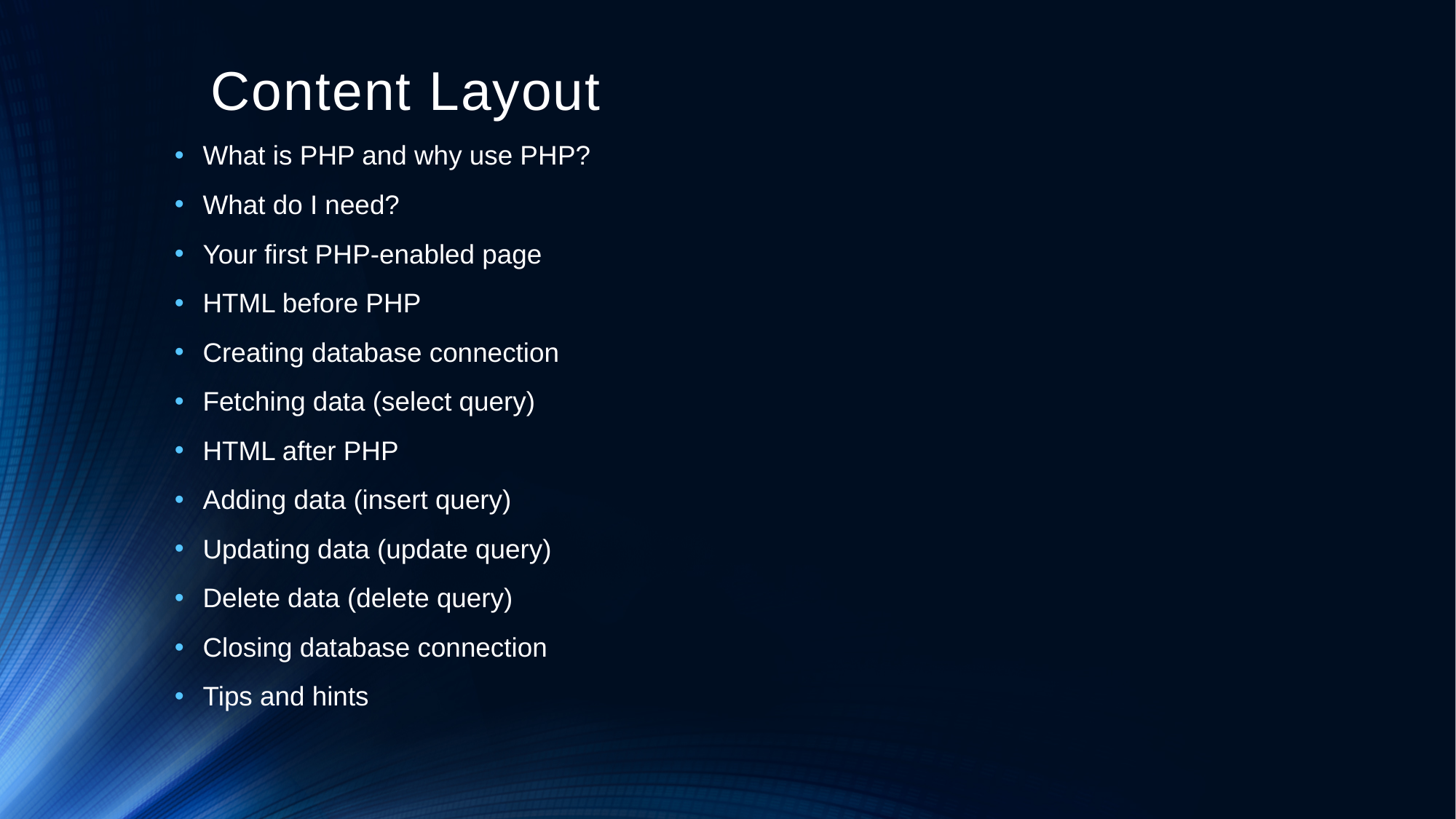

# Content Layout
What is PHP and why use PHP?
What do I need?
Your first PHP-enabled page
HTML before PHP
Creating database connection
Fetching data (select query)
HTML after PHP
Adding data (insert query)
Updating data (update query)
Delete data (delete query)
Closing database connection
Tips and hints